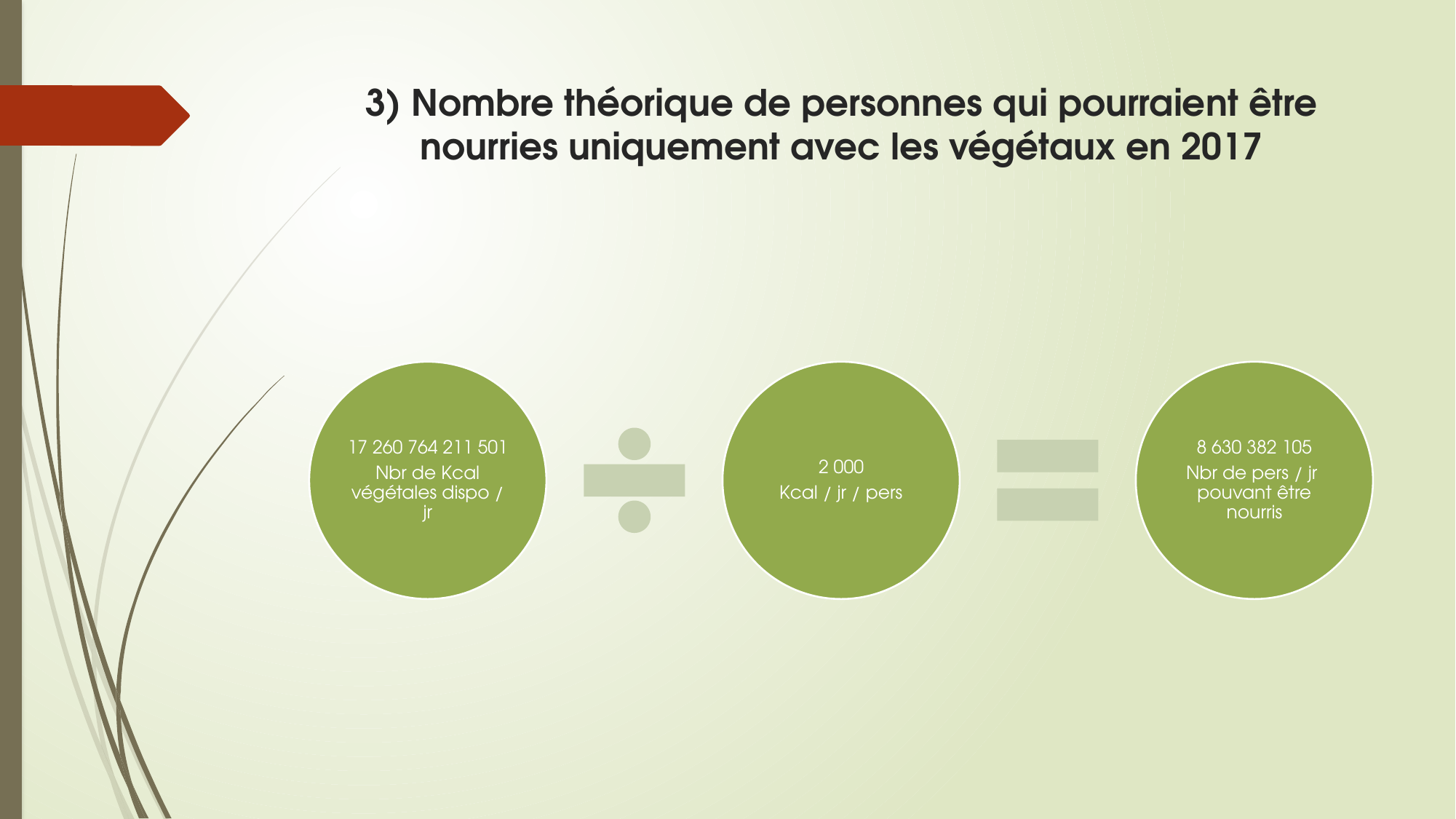

# 3) Nombre théorique de personnes qui pourraient être nourries uniquement avec les végétaux en 2017
17 260 764 211 501
Nbr de Kcal végétales dispo / jr

2 000
Kcal / jr / pers

8 630 382 105
Nbr de pers / jr  pouvant être nourris